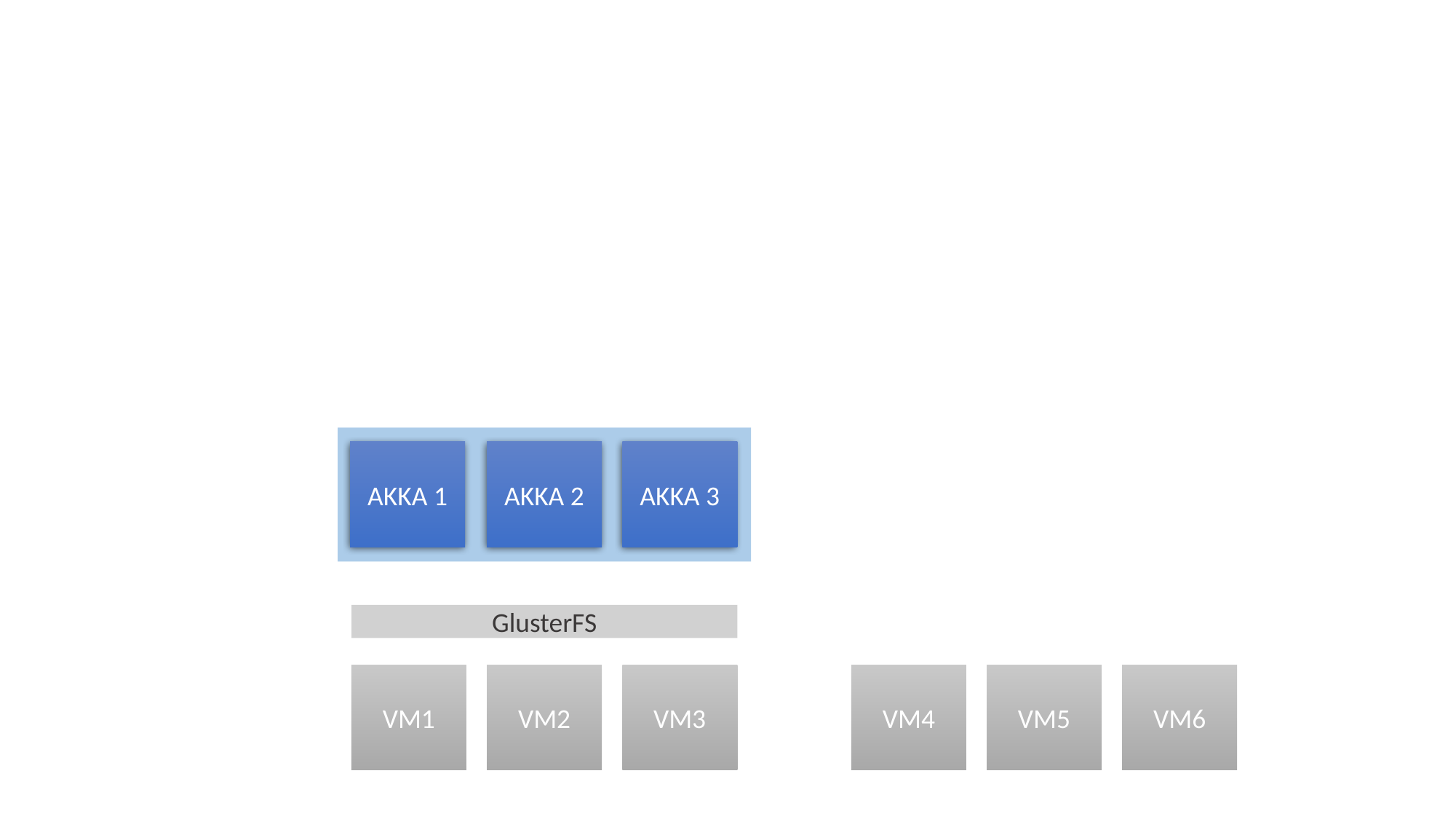

AKKA
Cluster
AKKA 3
AKKA 2
AKKA 1
GlusterFS
VM1
VM2
VM3
VM4
VM5
VM6